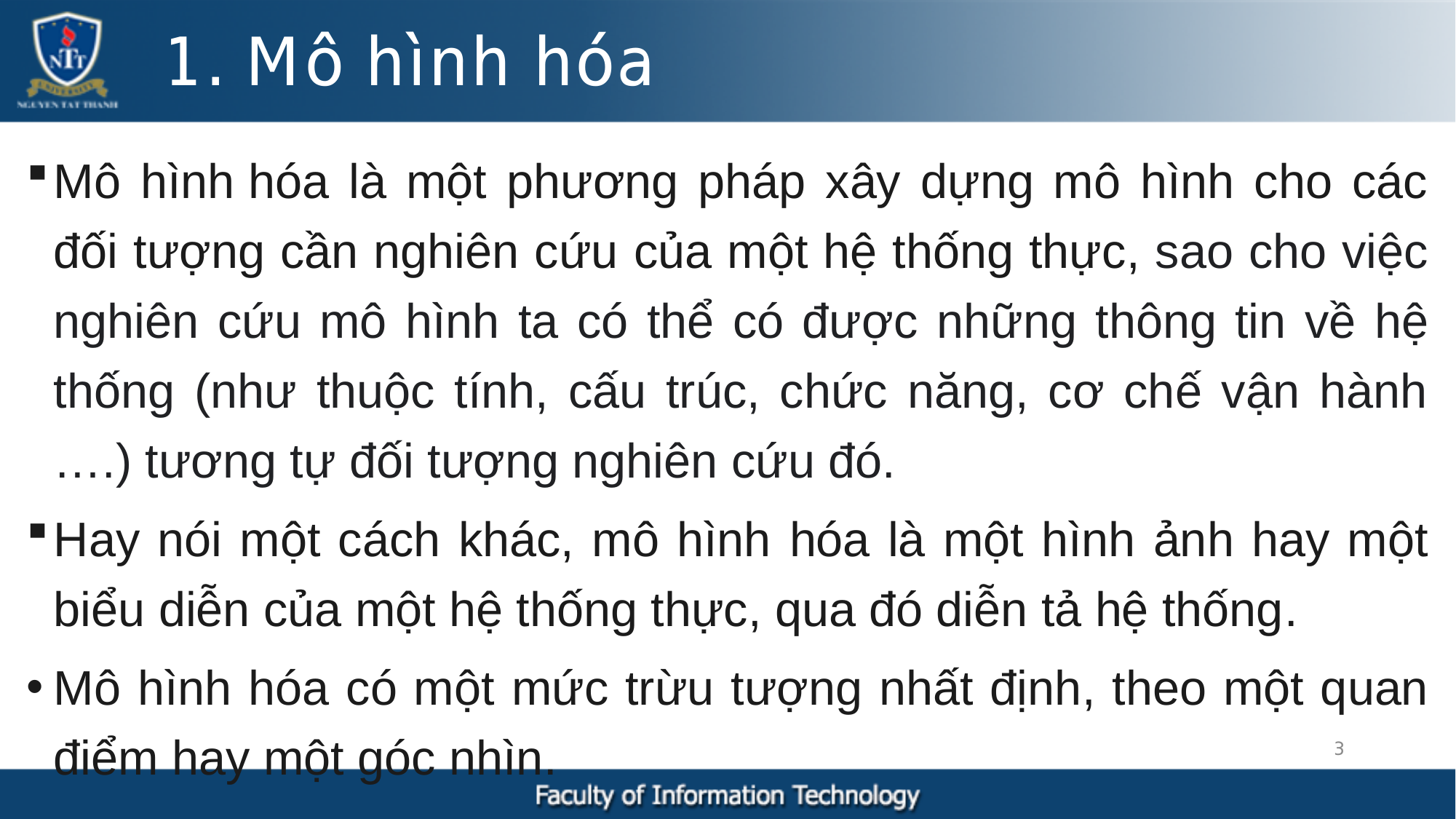

1. Mô hình hóa
Mô hình hóa là một phương pháp xây dựng mô hình cho các đối tượng cần nghiên cứu của một hệ thống thực, sao cho việc nghiên cứu mô hình ta có thể có được những thông tin về hệ thống (như thuộc tính, cấu trúc, chức năng, cơ chế vận hành ….) tương tự đối tượng nghiên cứu đó.
Hay nói một cách khác, mô hình hóa là một hình ảnh hay một biểu diễn của một hệ thống thực, qua đó diễn tả hệ thống.
Mô hình hóa có một mức trừu tượng nhất định, theo một quan điểm hay một góc nhìn.
3